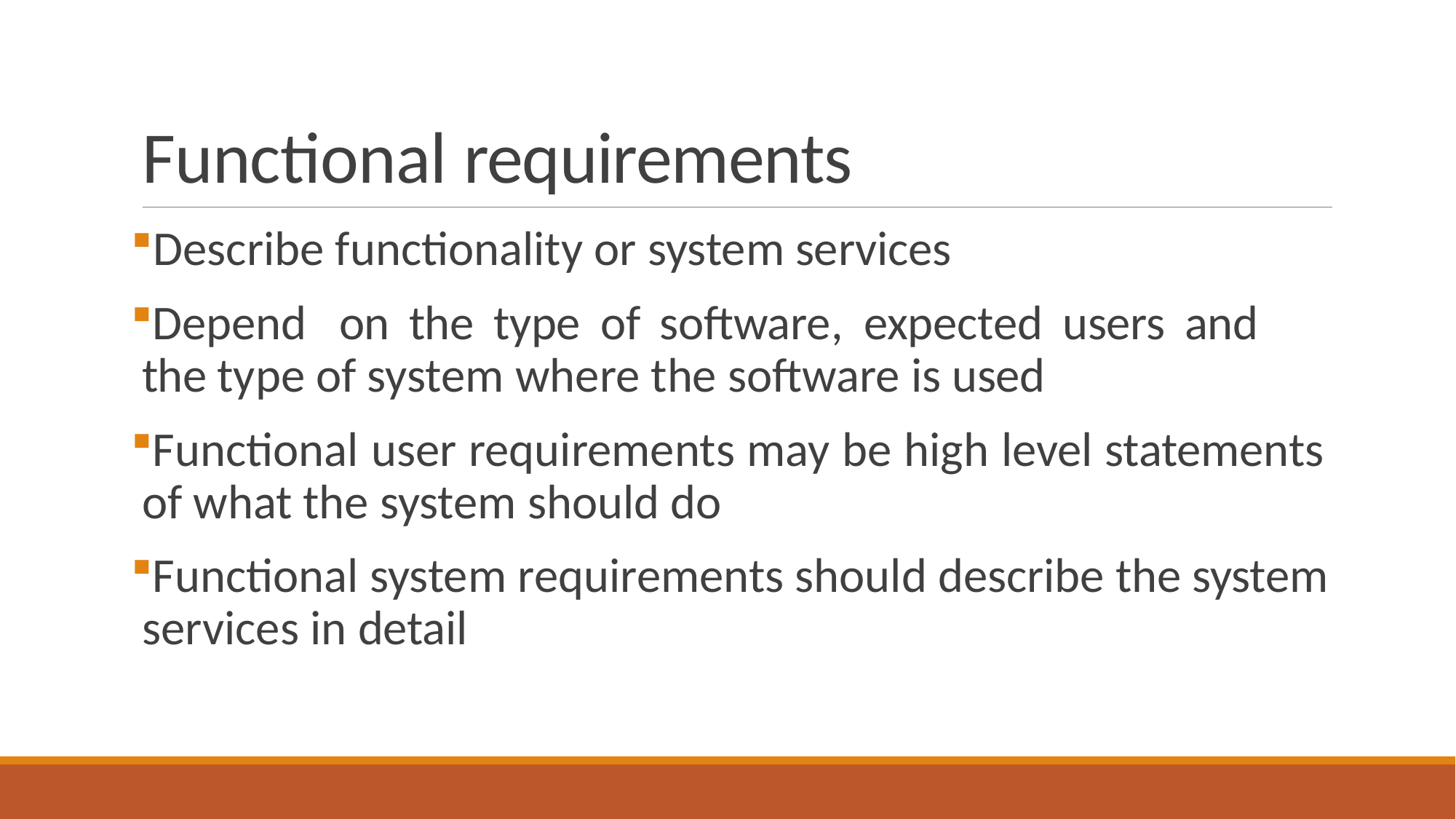

# Functional requirements
Describe functionality or system services
Depend	on	the	type	of	software,	expected	users	and	the type of system where the software is used
Functional user requirements may be high level statements of what the system should do
Functional system requirements should describe the system services in detail
10